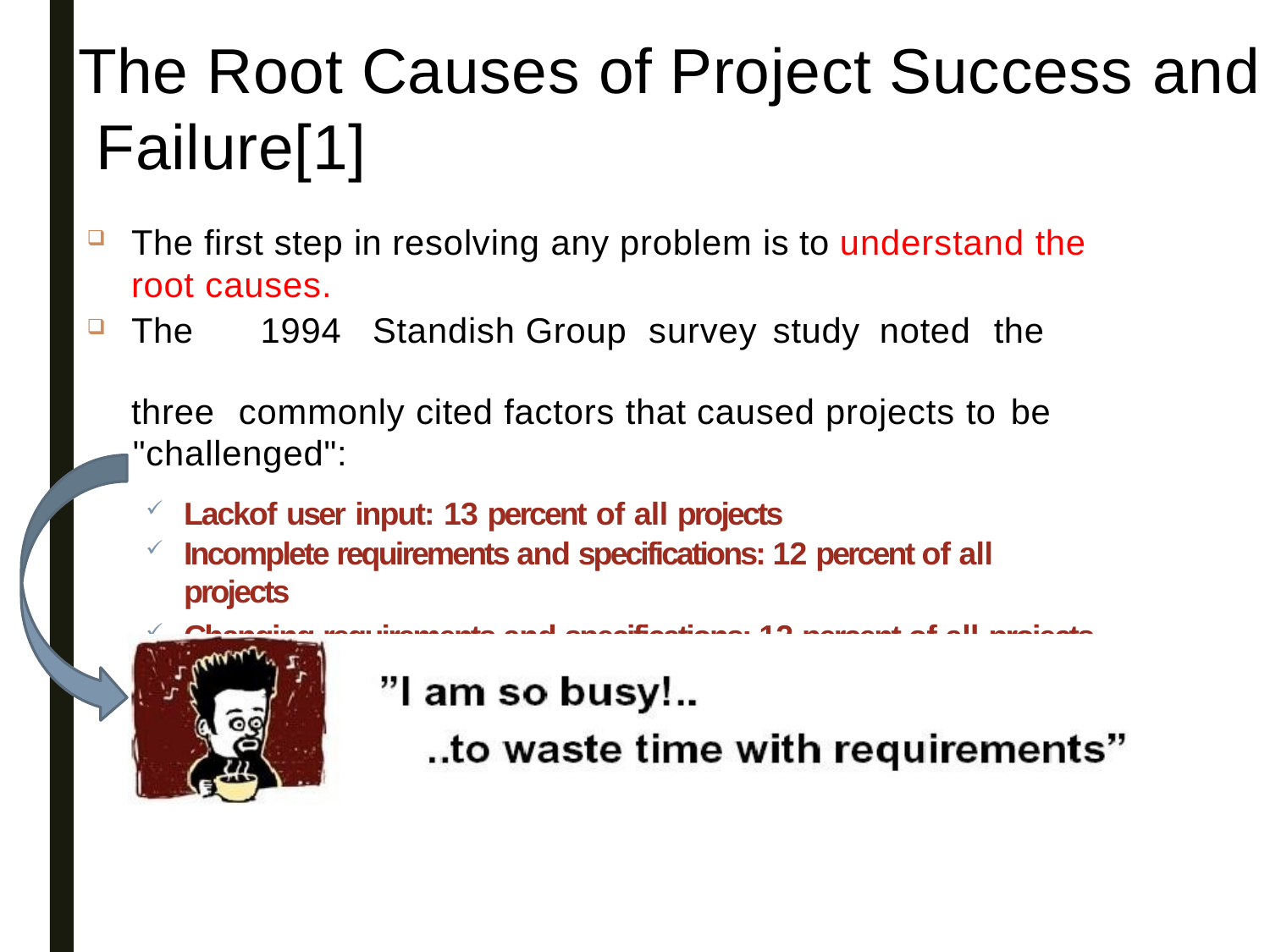

# The Root Causes of Project Success and  Failure[1]
16
The first step in resolving any problem is to understand the  root causes.
The	1994	Standish Group	survey study	noted	the
three	commonly cited factors that caused projects to be
"challenged":
Lackof user input: 13 percent of all projects
Incomplete requirements and specifications: 12 percent of all projects
Changing requirements and specifications: 12 percent of all projects